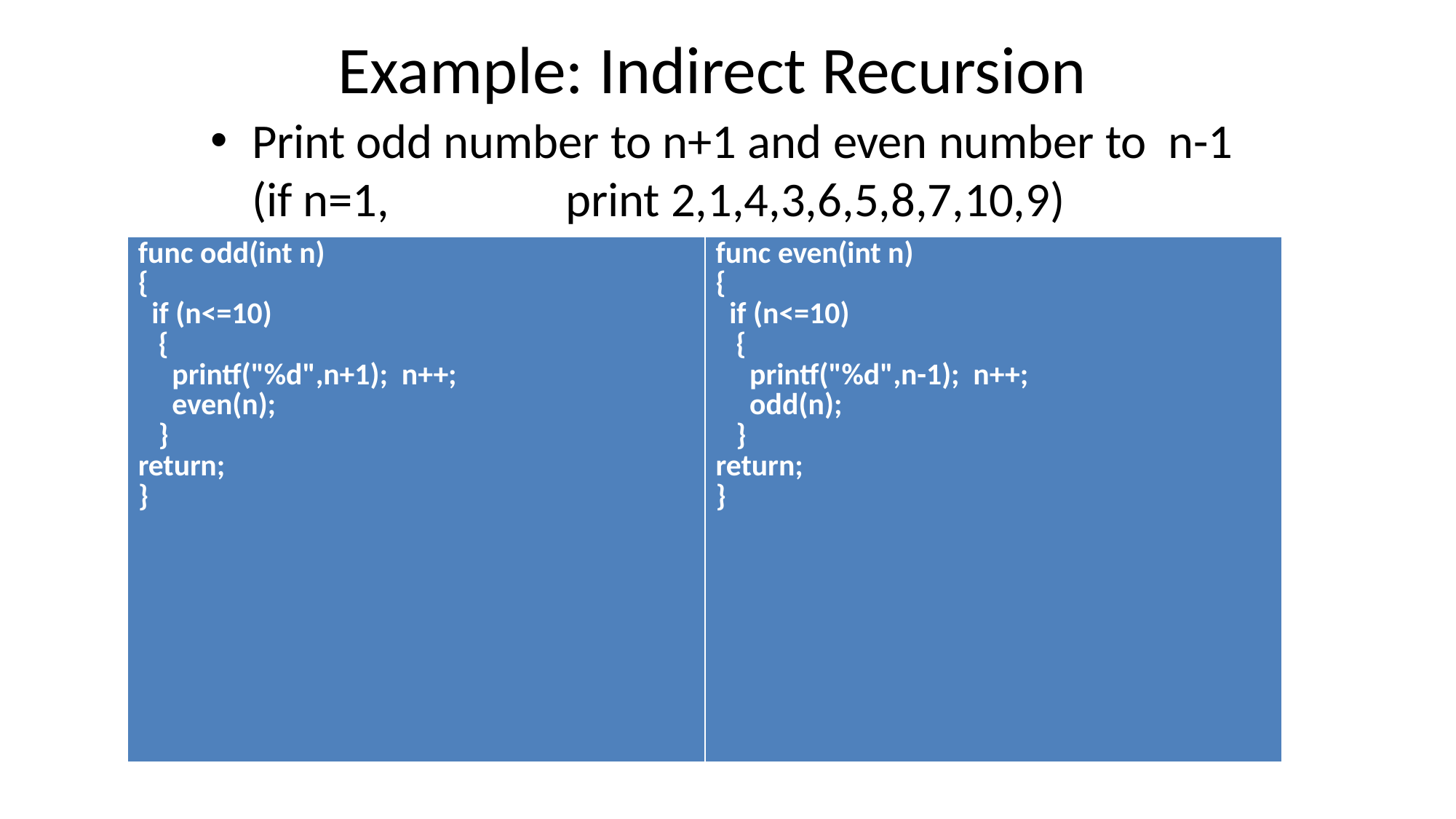

# Example: Indirect Recursion
Print odd number to n+1 and even number to  n-1	(if n=1,	print 2,1,4,3,6,5,8,7,10,9)
| func odd(int n) { if (n<=10) { printf("%d",n+1); n++; even(n); } return; } | func even(int n) { if (n<=10) { printf("%d",n-1); n++; odd(n); } return; } |
| --- | --- |